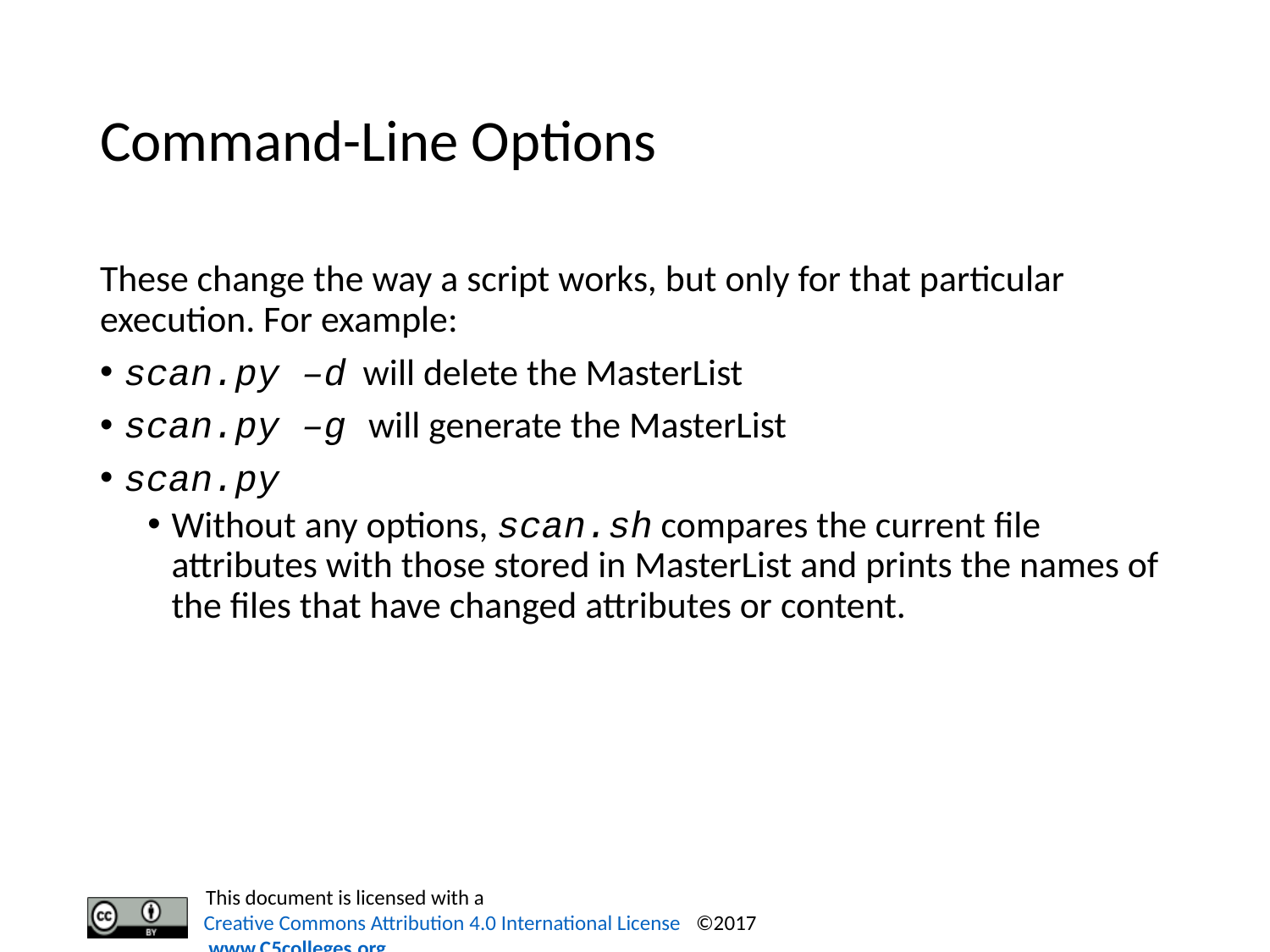

# Command-Line Options
These change the way a script works, but only for that particular execution. For example:
scan.py –d  will delete the MasterList
scan.py –g will generate the MasterList
scan.py
Without any options, scan.sh compares the current file attributes with those stored in MasterList and prints the names of the files that have changed attributes or content.